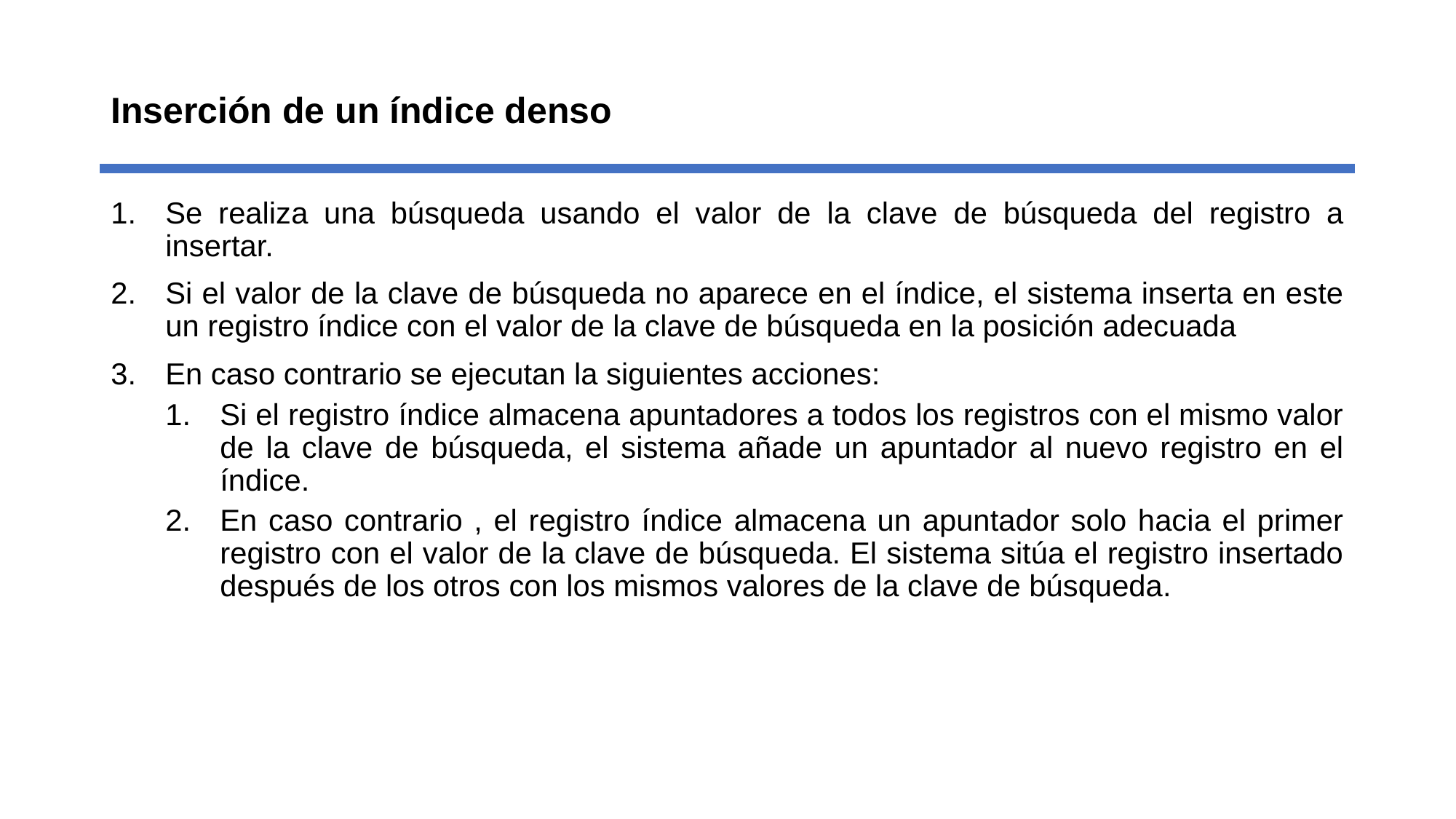

# Inserción de un índice denso
Se realiza una búsqueda usando el valor de la clave de búsqueda del registro a insertar.
Si el valor de la clave de búsqueda no aparece en el índice, el sistema inserta en este un registro índice con el valor de la clave de búsqueda en la posición adecuada
En caso contrario se ejecutan la siguientes acciones:
Si el registro índice almacena apuntadores a todos los registros con el mismo valor de la clave de búsqueda, el sistema añade un apuntador al nuevo registro en el índice.
En caso contrario , el registro índice almacena un apuntador solo hacia el primer registro con el valor de la clave de búsqueda. El sistema sitúa el registro insertado después de los otros con los mismos valores de la clave de búsqueda.